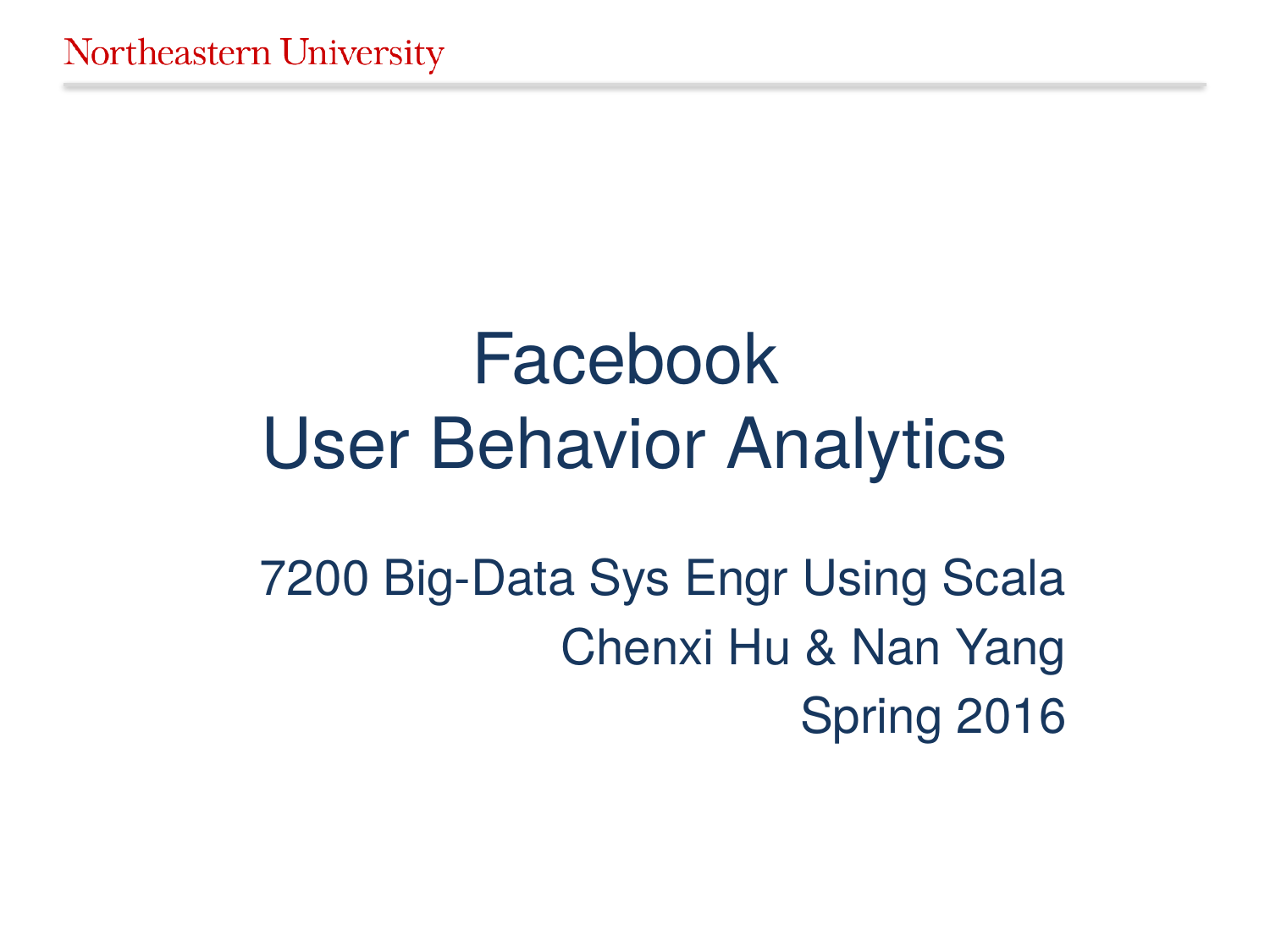

# Facebook User Behavior Analytics
7200 Big-Data Sys Engr Using Scala
Chenxi Hu & Nan Yang
Spring 2016